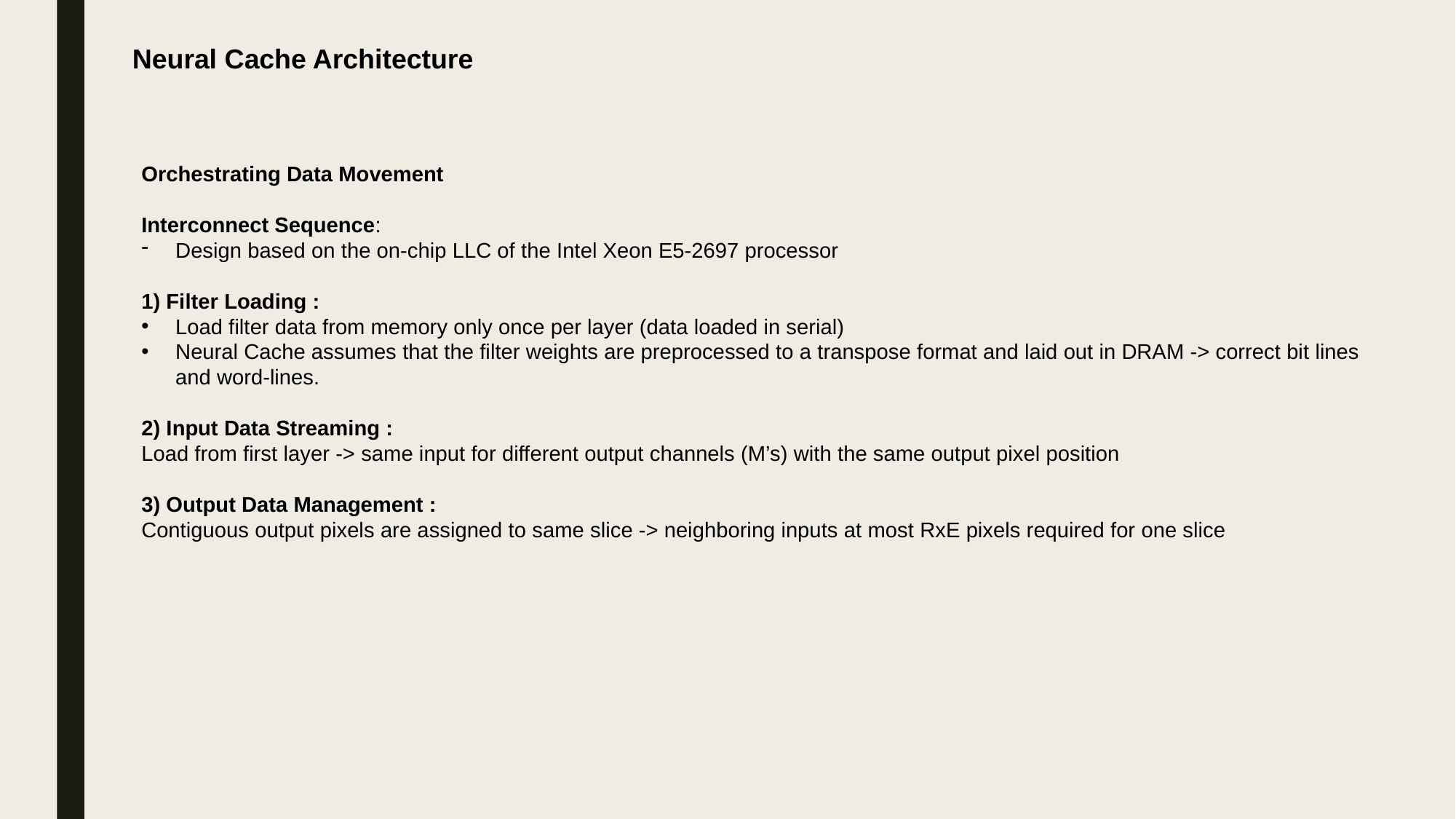

Neural Cache Architecture
Orchestrating Data Movement

Interconnect Sequence:
Design based on the on-chip LLC of the Intel Xeon E5-2697 processor

1) Filter Loading :
Load filter data from memory only once per layer (data loaded in serial)
Neural Cache assumes that the filter weights are preprocessed to a transpose format and laid out in DRAM -> correct bit lines and word-lines.

2) Input Data Streaming :
Load from first layer -> same input for different output channels (M’s) with the same output pixel position

3) Output Data Management :
Contiguous output pixels are assigned to same slice -> neighboring inputs at most RxE pixels required for one slice